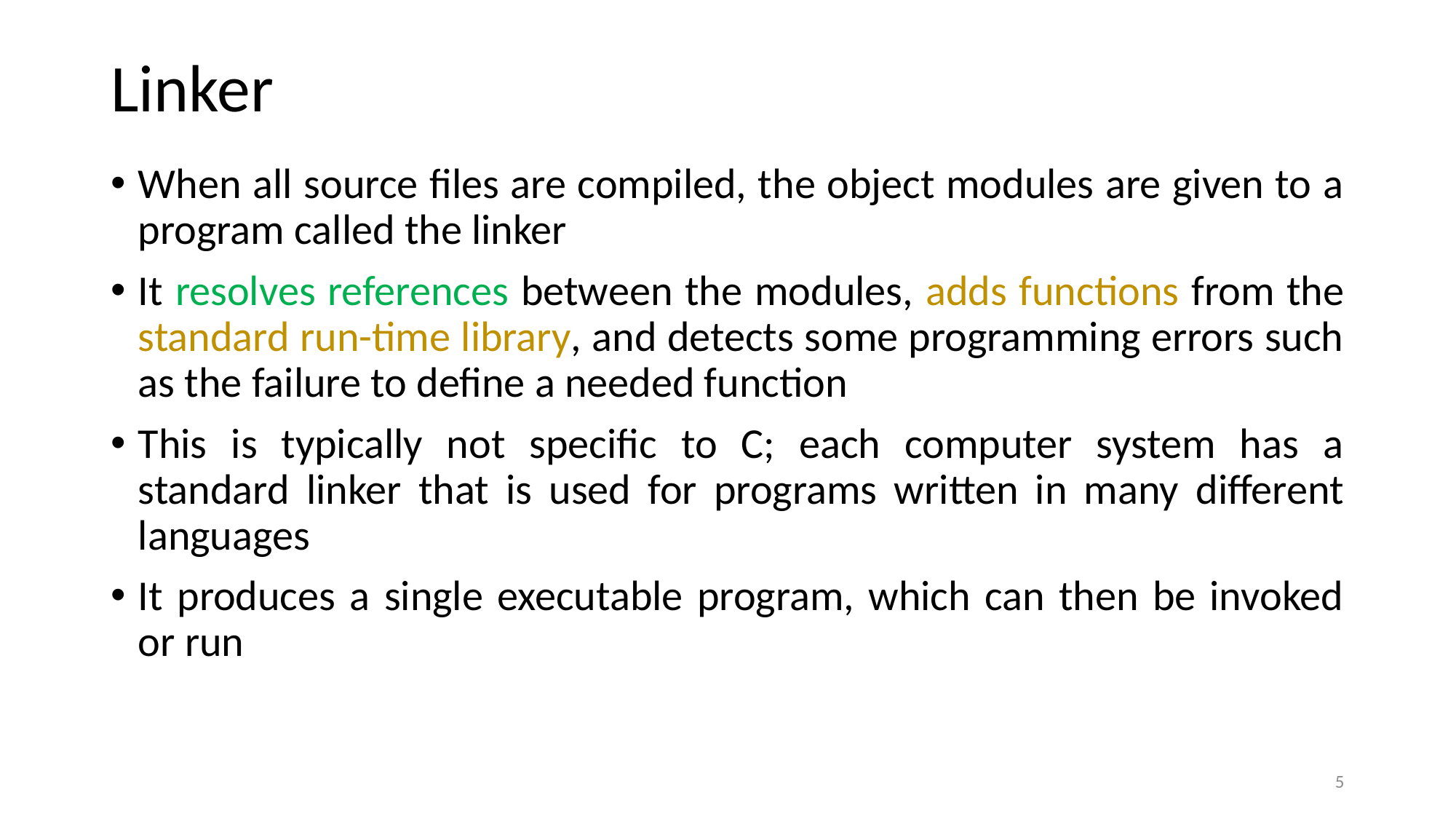

# Linker
When all source files are compiled, the object modules are given to a program called the linker
It resolves references between the modules, adds functions from the standard run-time library, and detects some programming errors such as the failure to define a needed function
This is typically not specific to C; each computer system has a standard linker that is used for programs written in many different languages
It produces a single executable program, which can then be invoked or run
5